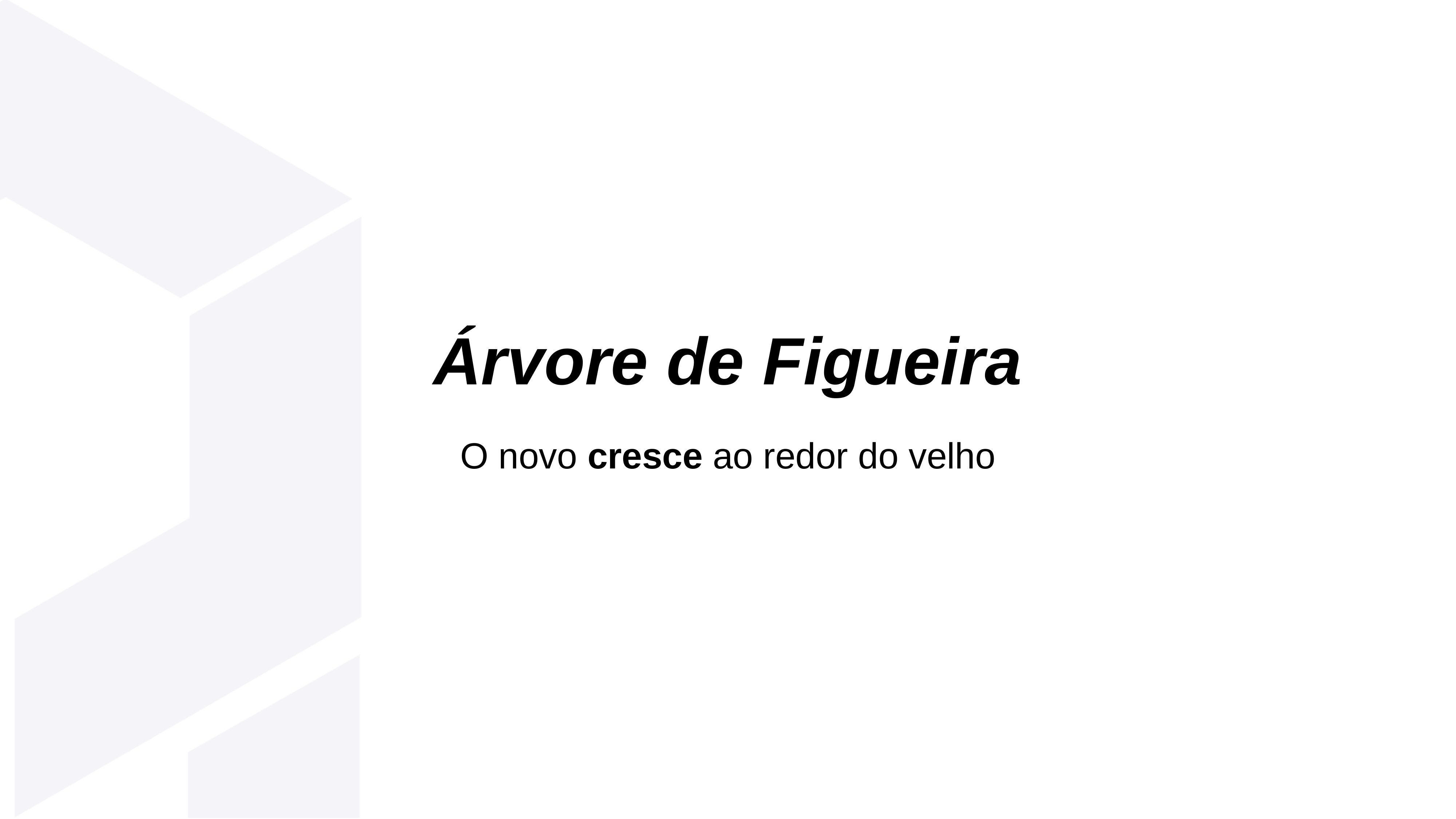

Árvore de Figueira
O novo cresce ao redor do velho